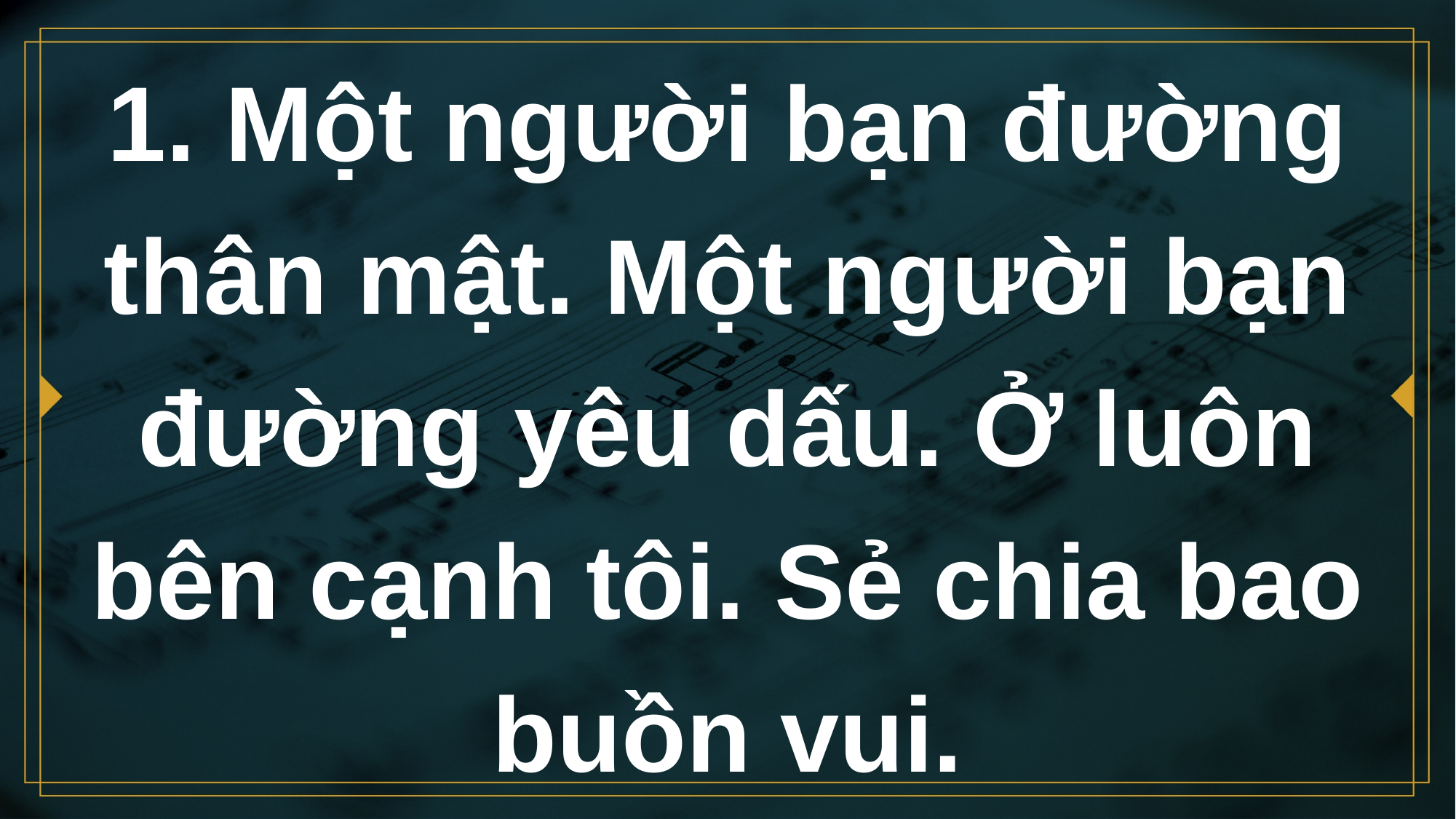

# 1. Một người bạn đường thân mật. Một người bạn đường yêu dấu. Ở luôn bên cạnh tôi. Sẻ chia bao buồn vui.